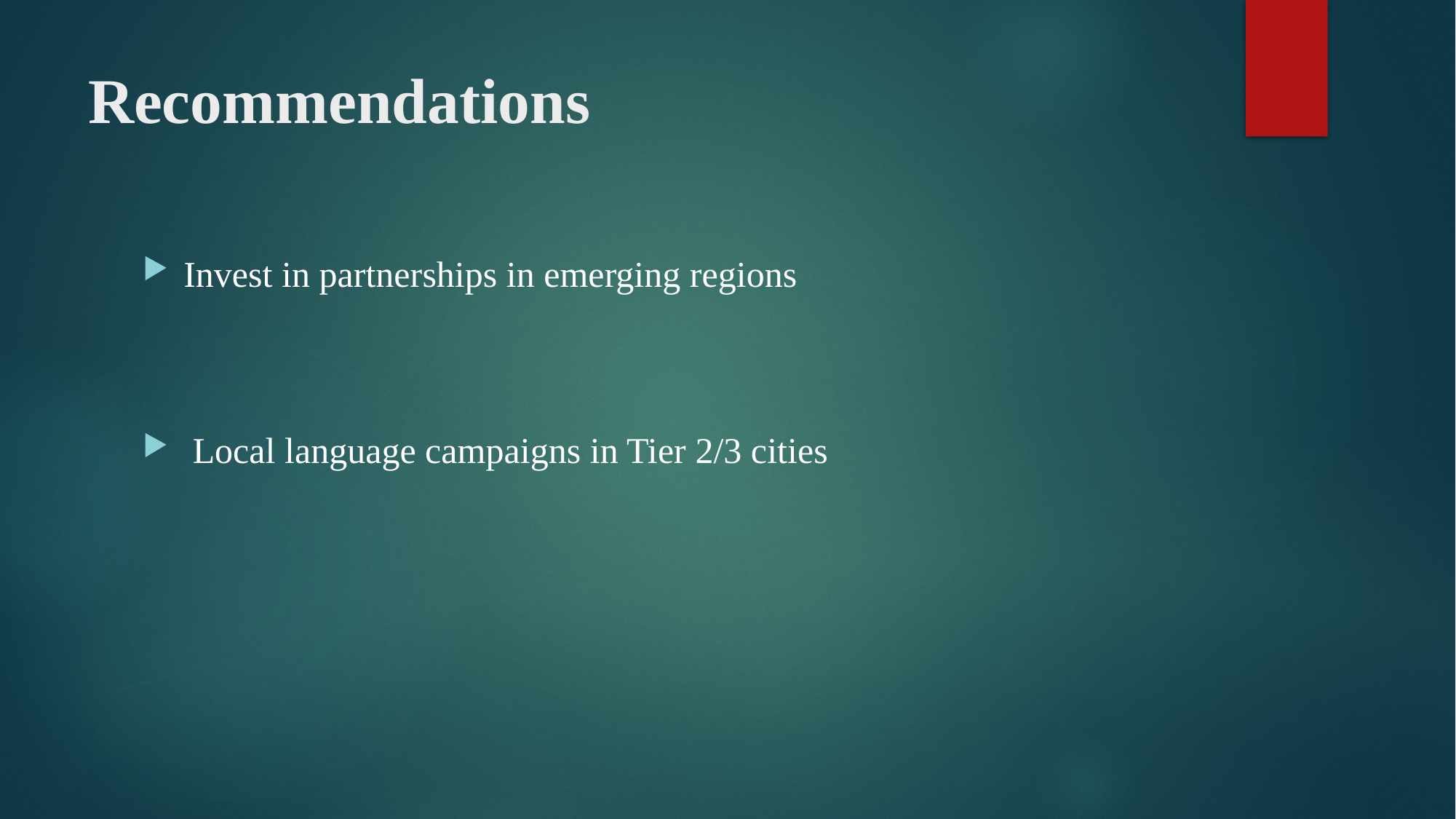

# Recommendations
Invest in partnerships in emerging regions

 Local language campaigns in Tier 2/3 cities